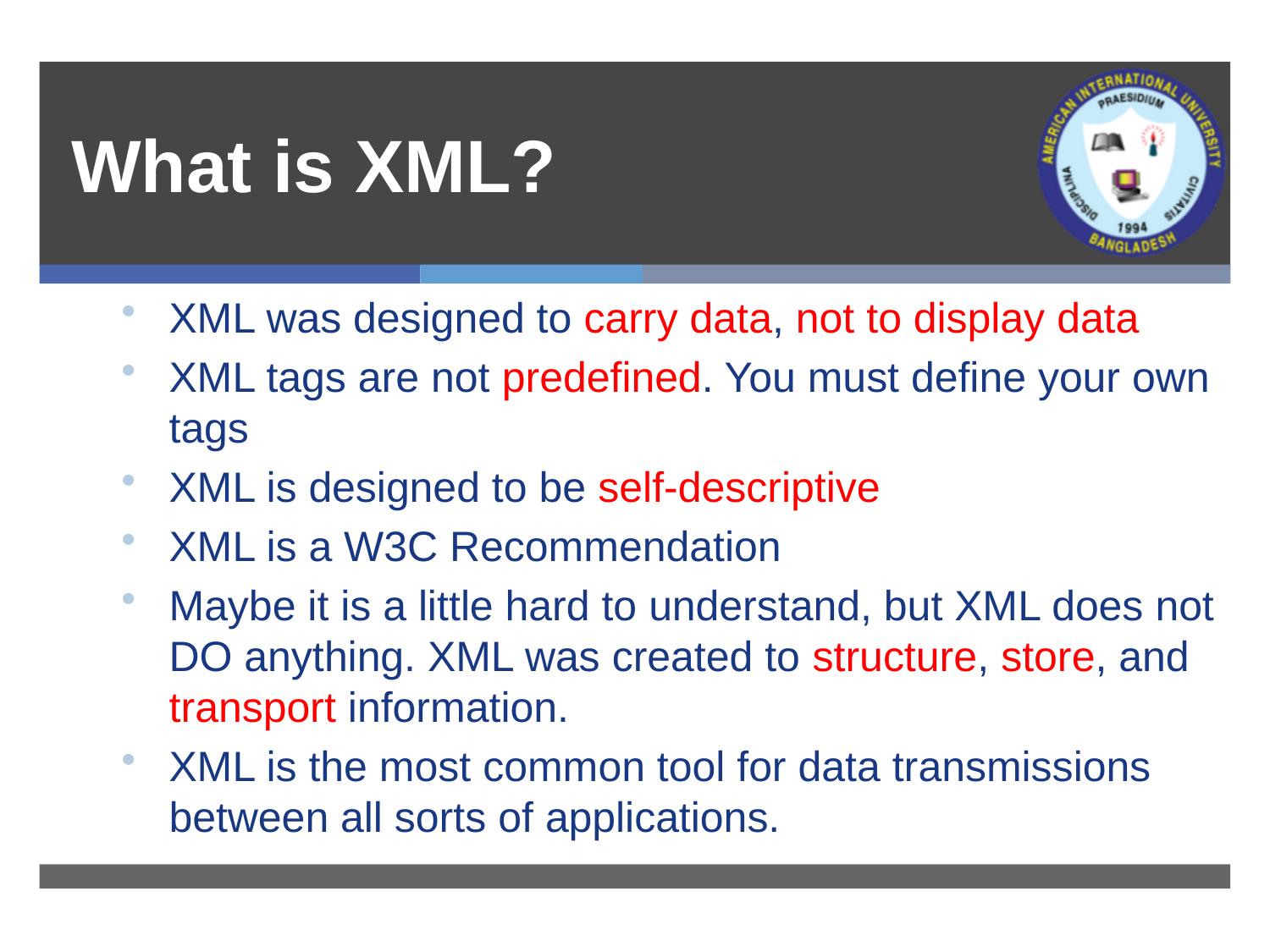

# What is XML?

XML was designed to carry data, not to display data
XML tags are not predefined. You must define your own tags
XML is designed to be self-descriptive
XML is a W3C Recommendation
Maybe it is a little hard to understand, but XML does not DO anything. XML was created to structure, store, and transport information.
XML is the most common tool for data transmissions between all sorts of applications.